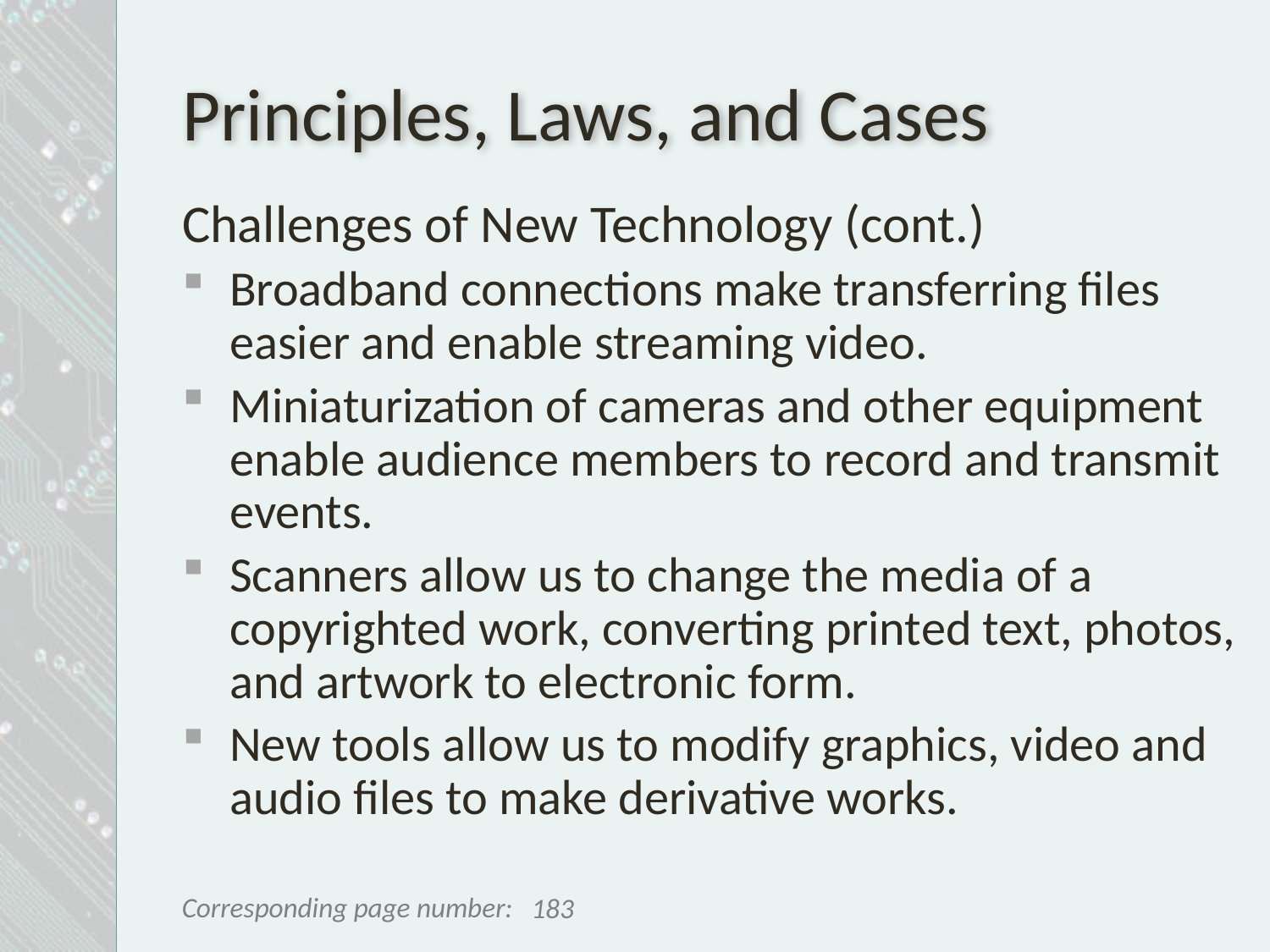

# Principles, Laws, and Cases
Challenges of New Technology (cont.)
Broadband connections make transferring files easier and enable streaming video.
Miniaturization of cameras and other equipment enable audience members to record and transmit events.
Scanners allow us to change the media of a copyrighted work, converting printed text, photos, and artwork to electronic form.
New tools allow us to modify graphics, video and audio files to make derivative works.
183